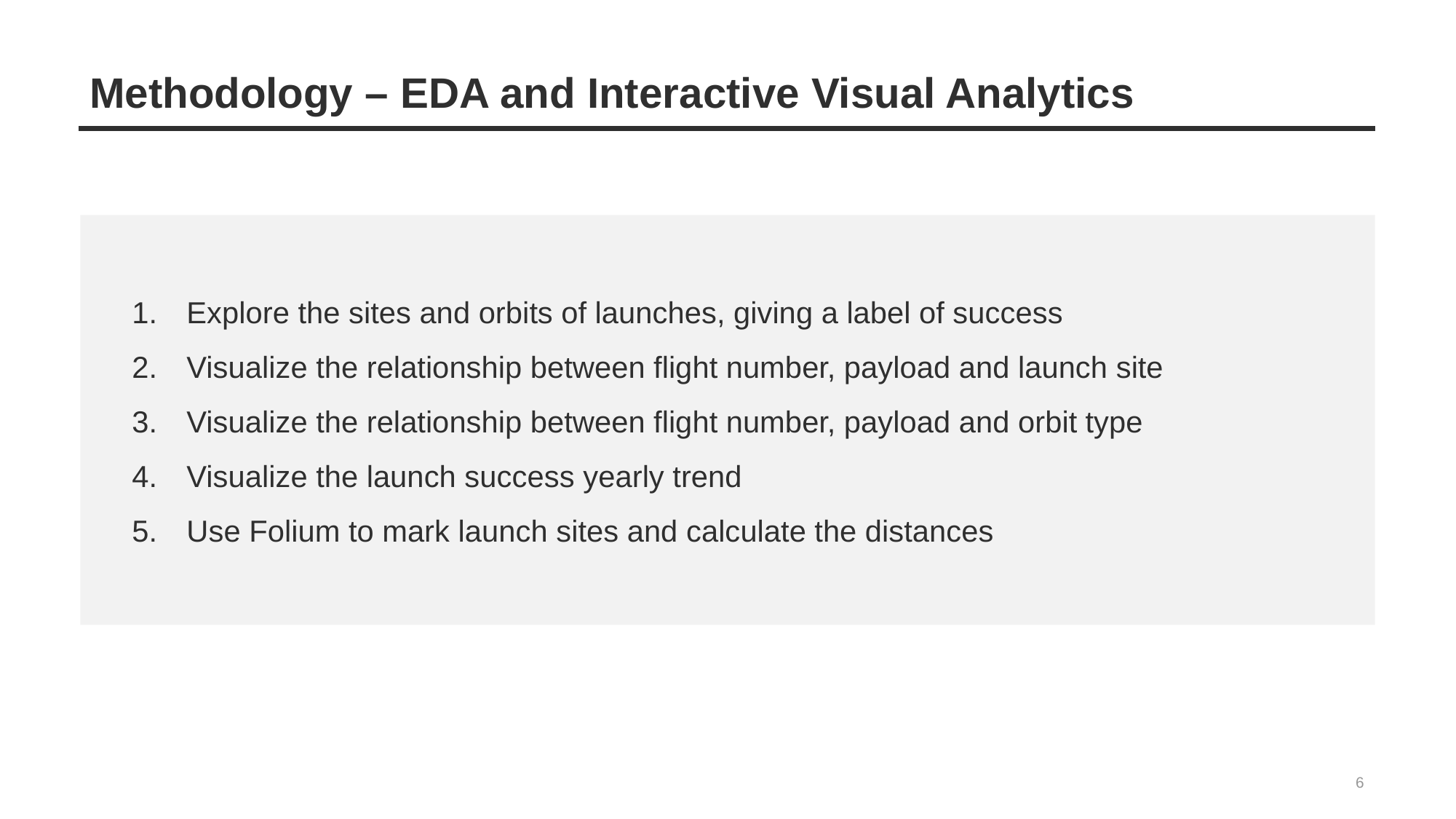

# Methodology – EDA and Interactive Visual Analytics

Explore the sites and orbits of launches, giving a label of success
Visualize the relationship between flight number, payload and launch site
Visualize the relationship between flight number, payload and orbit type
Visualize the launch success yearly trend
Use Folium to mark launch sites and calculate the distances
6